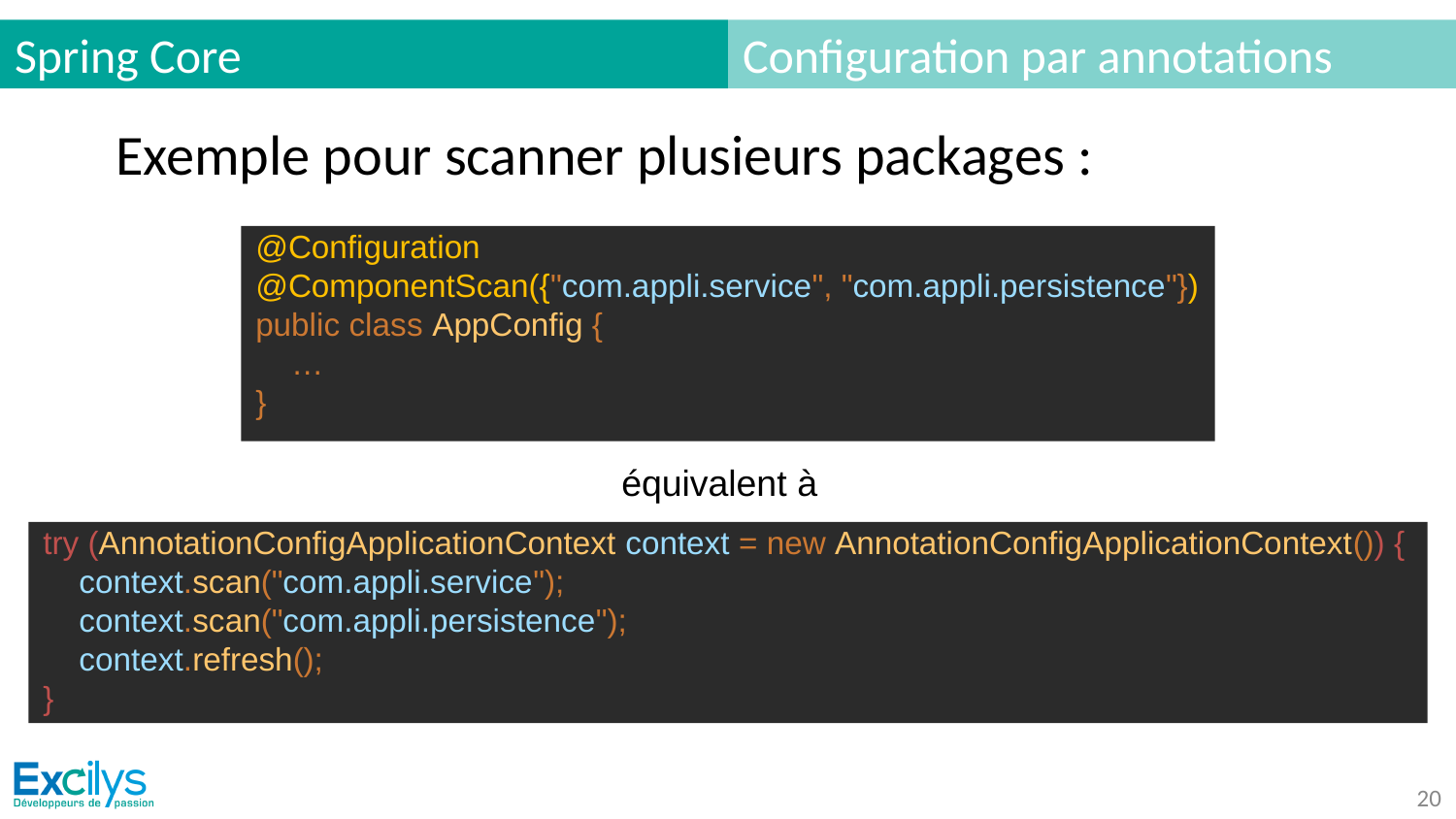

# Spring Core
Configuration par annotations
Exemple pour scanner plusieurs packages :
@Configuration
@ComponentScan({"com.appli.service", "com.appli.persistence"})
public class AppConfig {
    …
}
équivalent à
try (AnnotationConfigApplicationContext context = new AnnotationConfigApplicationContext()) {
    context.scan("com.appli.service");
    context.scan("com.appli.persistence");
    context.refresh();
}
20